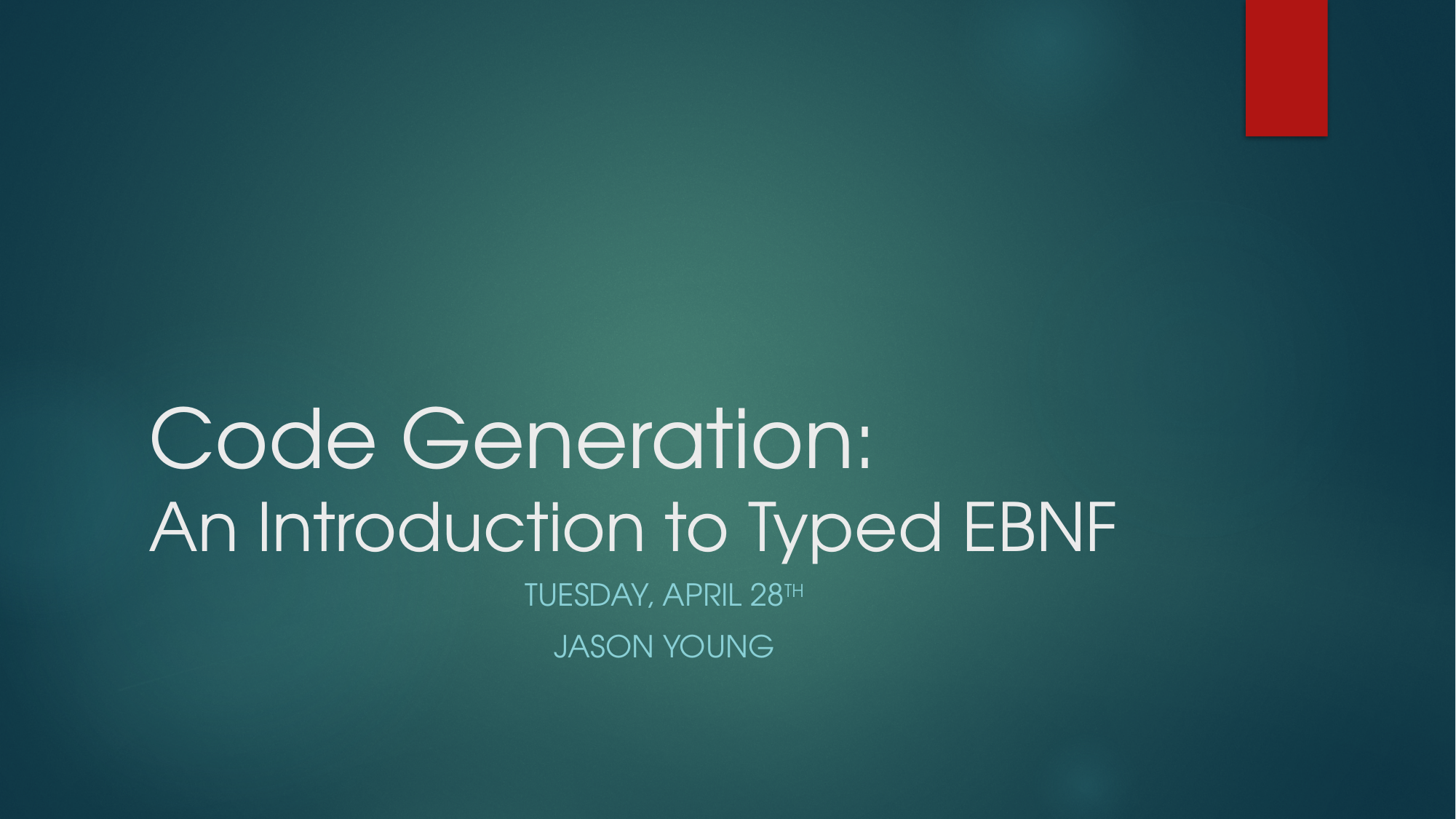

# Code Generation: An Introduction to Typed EBNF
Tuesday, April 28th
Jason Young